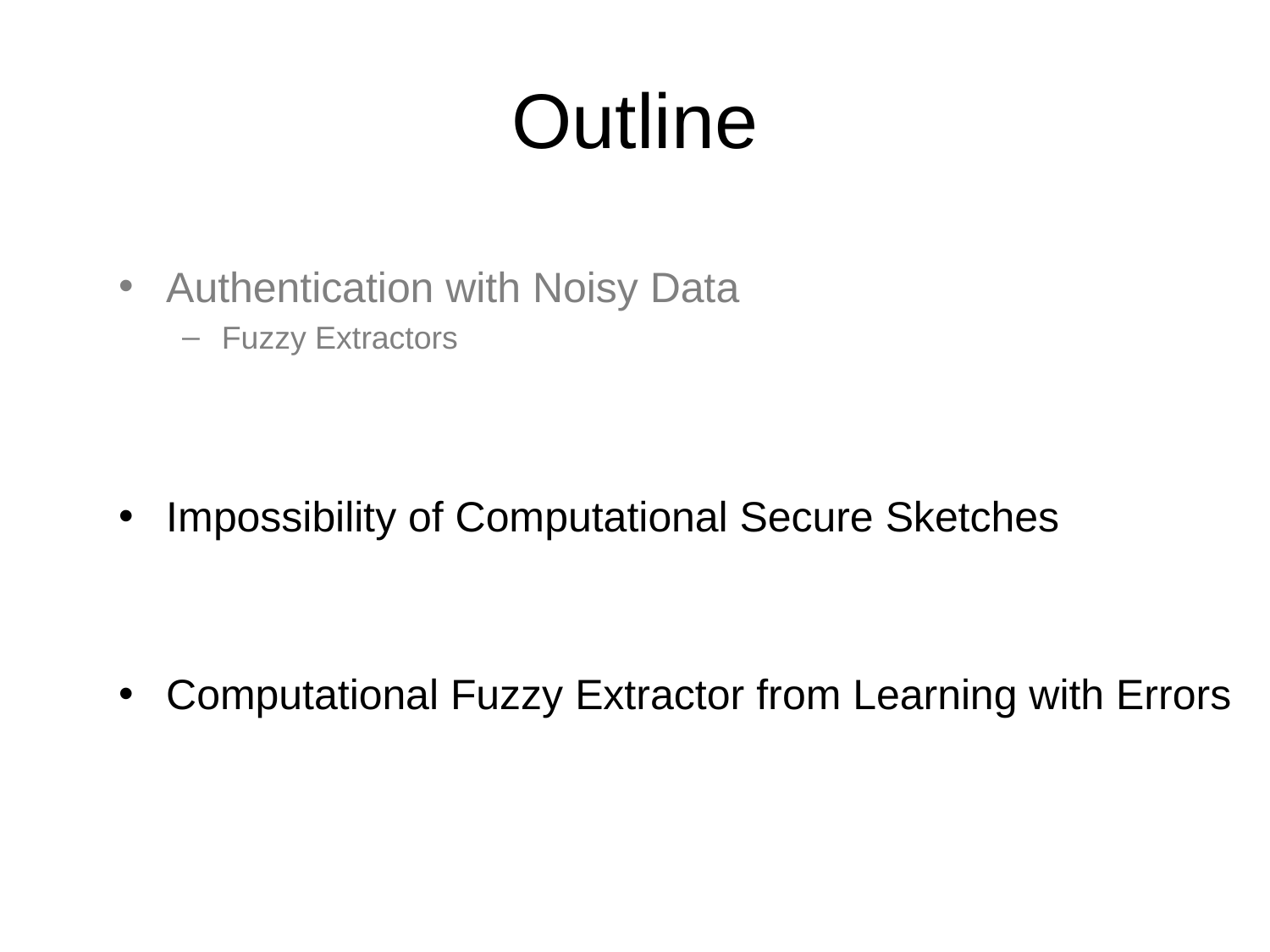

# Outline
Authentication with Noisy Data
Fuzzy Extractors

Impossibility of Computational Secure Sketches

Computational Fuzzy Extractor from Learning with Errors